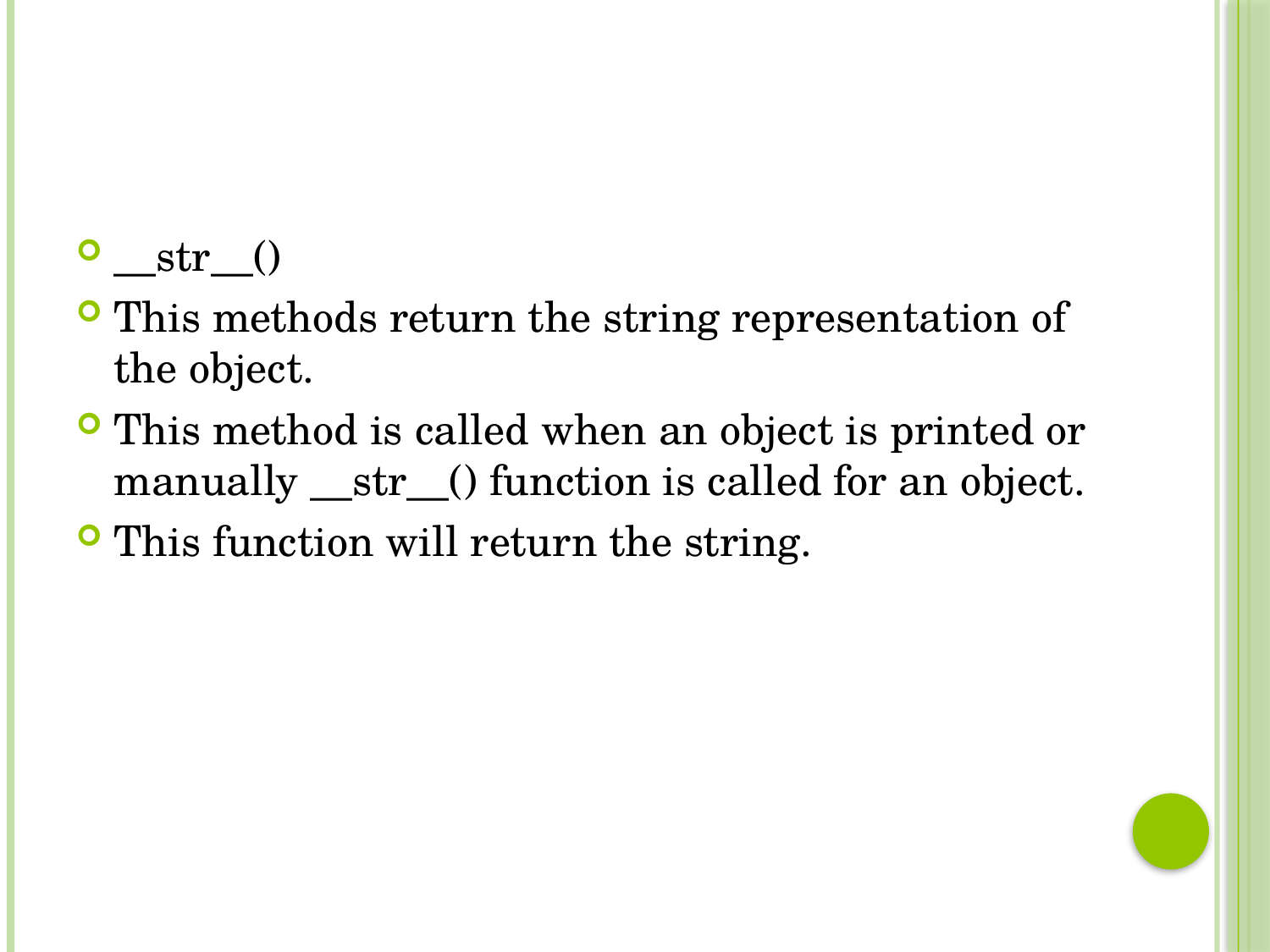

#
__str__()
This methods return the string representation of the object.
This method is called when an object is printed or manually __str__() function is called for an object.
This function will return the string.